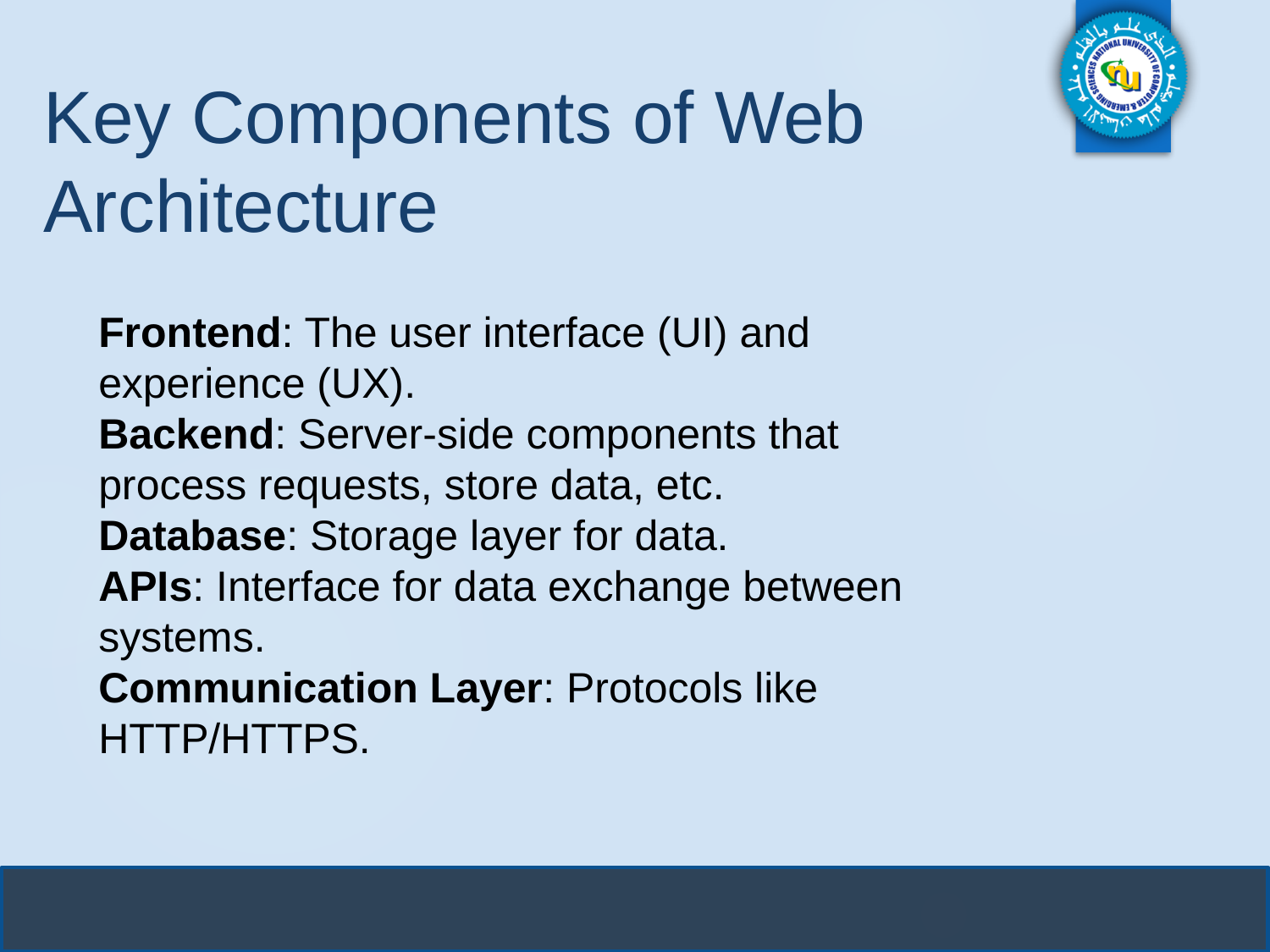

# Key Components of Web Architecture
Frontend: The user interface (UI) and experience (UX).
Backend: Server-side components that process requests, store data, etc.
Database: Storage layer for data.
APIs: Interface for data exchange between systems.
Communication Layer: Protocols like HTTP/HTTPS.